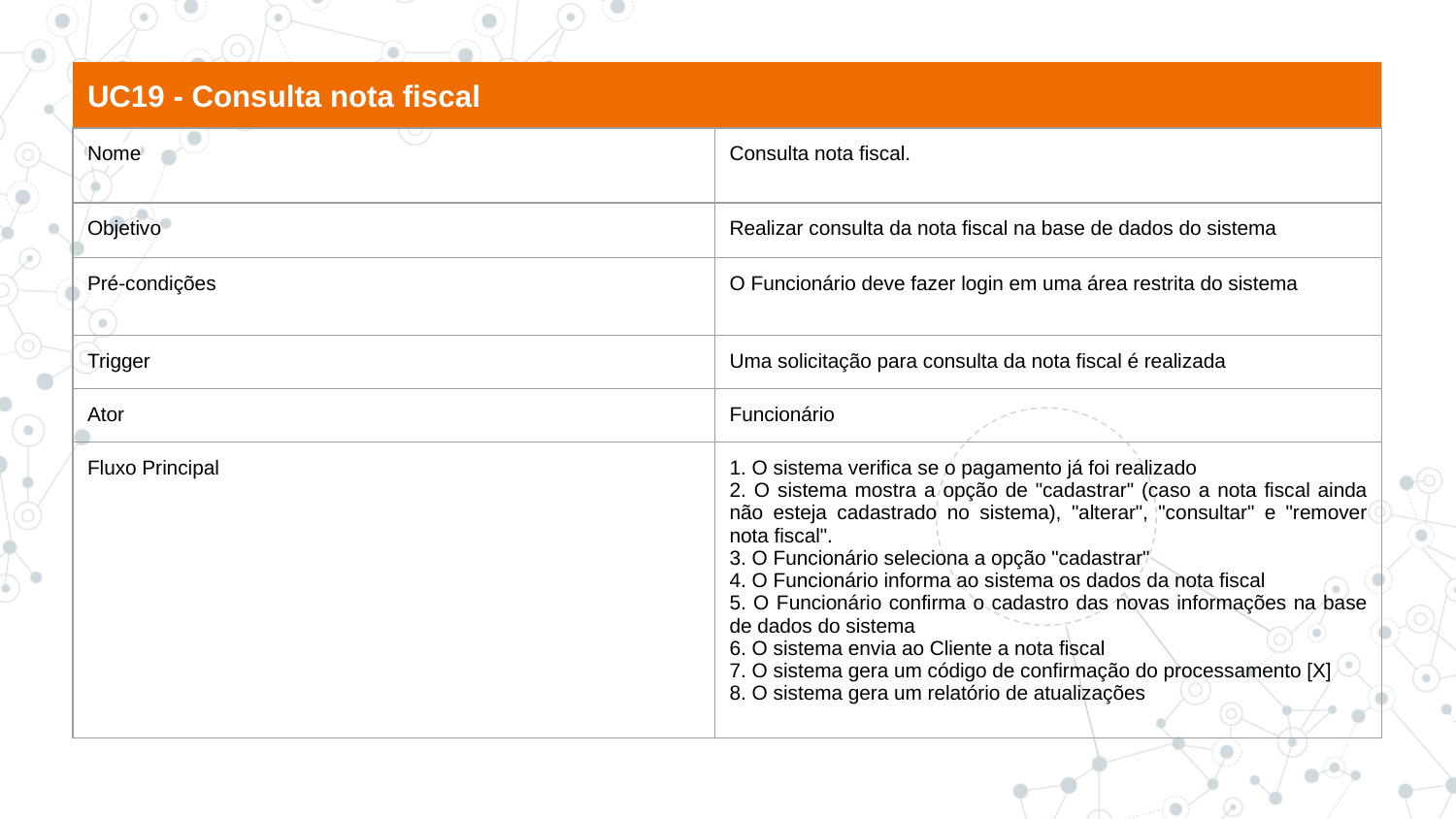

UC19 - Consulta nota fiscal
| Nome | Consulta nota fiscal. |
| --- | --- |
| Objetivo | Realizar consulta da nota fiscal na base de dados do sistema |
| Pré-condições | O Funcionário deve fazer login em uma área restrita do sistema |
| Trigger | Uma solicitação para consulta da nota fiscal é realizada |
| Ator | Funcionário |
| Fluxo Principal | 1. O sistema verifica se o pagamento já foi realizado 2. O sistema mostra a opção de "cadastrar" (caso a nota fiscal ainda não esteja cadastrado no sistema), "alterar", "consultar" e "remover nota fiscal". 3. O Funcionário seleciona a opção "cadastrar" 4. O Funcionário informa ao sistema os dados da nota fiscal 5. O Funcionário confirma o cadastro das novas informações na base de dados do sistema 6. O sistema envia ao Cliente a nota fiscal 7. O sistema gera um código de confirmação do processamento [X] 8. O sistema gera um relatório de atualizações |